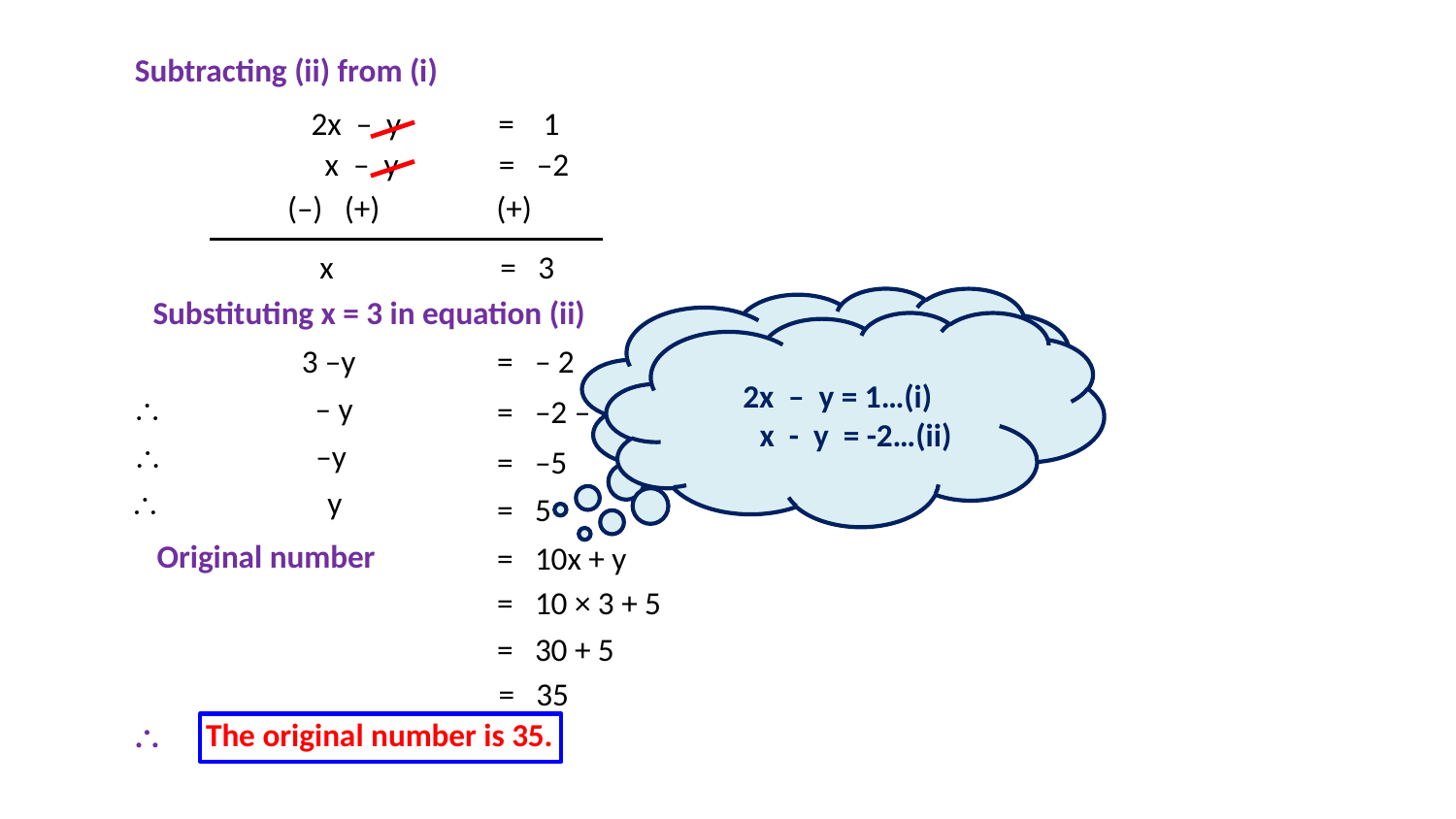

Subtracting (ii) from (i)
2x  –  y
=    1
x  –  y
=   –2
          (–)   (+)                (+)
x
=   3
Substituting x = 3 in equation (ii)
Substitute the values of x & y in the original two digit number
2x  –  y = 1…(i)
     x  -  y  = -2…(ii)
3 –y
=   – 2
∴	               – y
=   –2 – 3
∴	               –y
=   –5
∴	                 y
=   5
Original number
=   10x + y
=   10 × 3 + 5
=   30 + 5
=   35
∴	The original number is 35.